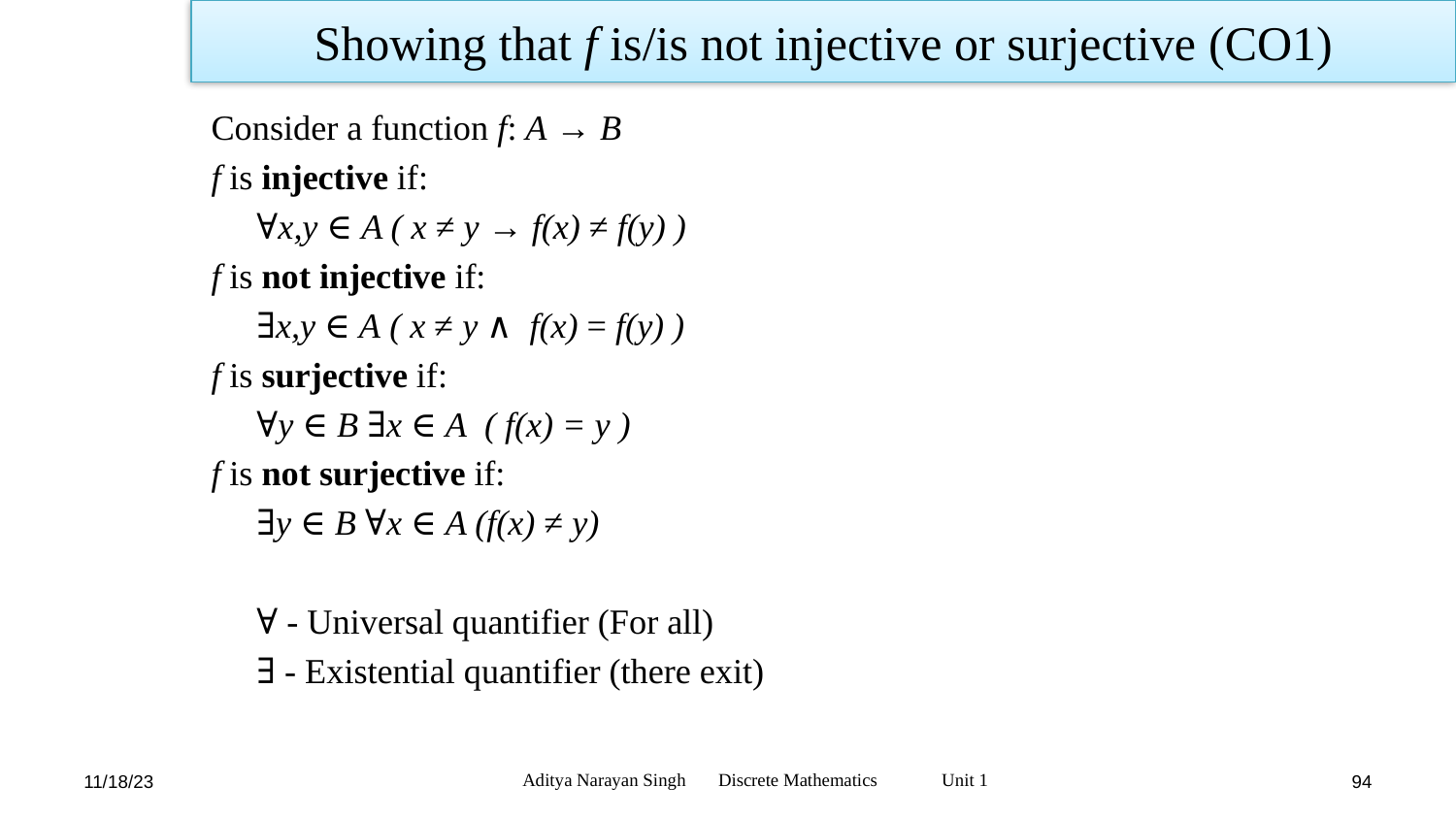

Showing that f is/is not injective or surjective (CO1)
Consider a function f: A → B
f is injective if:
	∀x,y ∈ A ( x ≠ y → f(x) ≠ f(y) )
f is not injective if:
	∃x,y ∈ A ( x ≠ y ∧  f(x) = f(y) )
f is surjective if:
	∀y ∈ B ∃x ∈ A  ( f(x) = y )
f is not surjective if:
	∃y ∈ B ∀x ∈ A (f(x) ≠ y)

∀ - Universal quantifier (For all)
∃ - Existential quantifier (there exit)

Aditya Narayan Singh       Discrete Mathematics              Unit 1
11/18/23
94